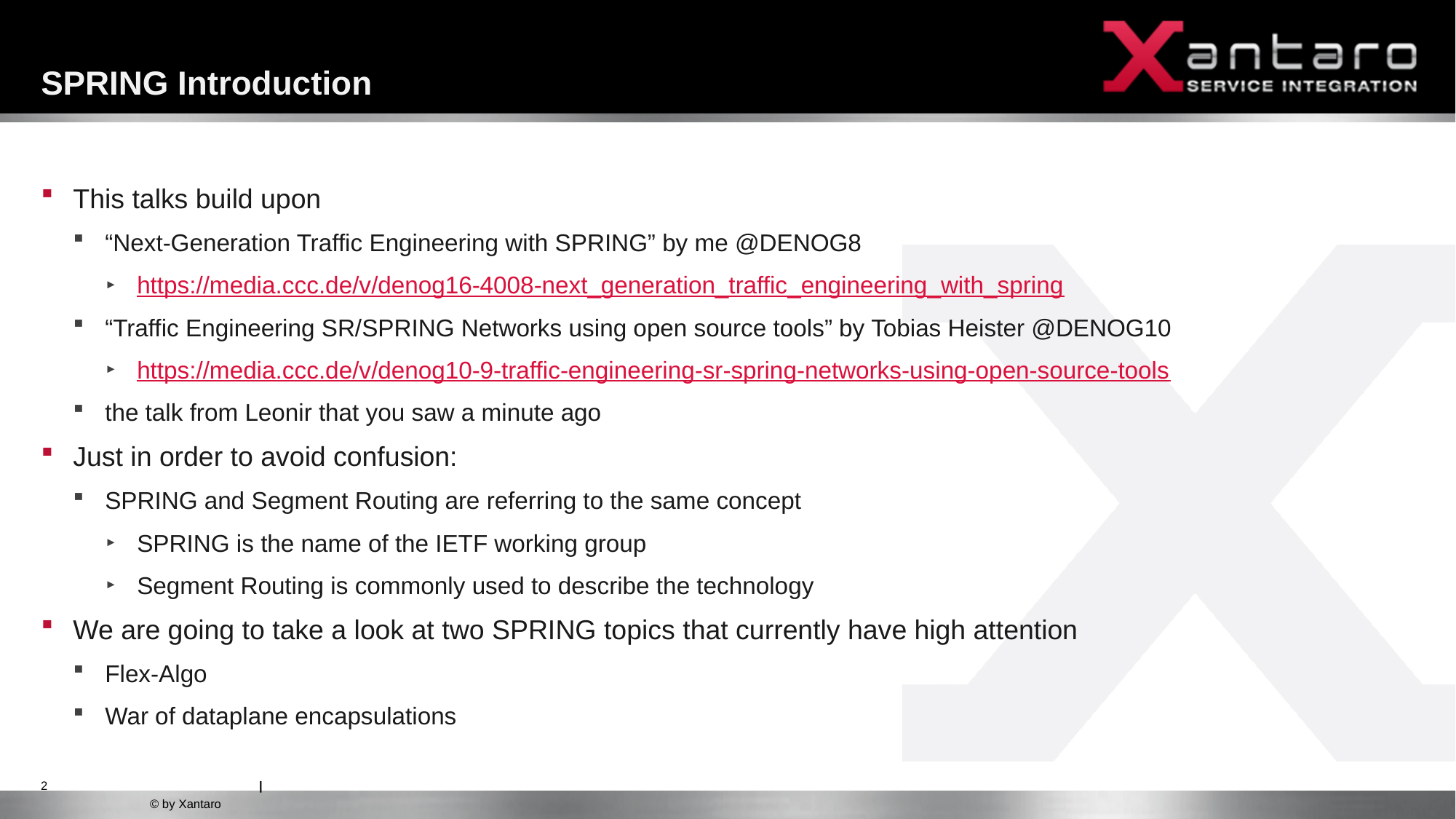

# SPRING Introduction
This talks build upon
“Next-Generation Traffic Engineering with SPRING” by me @DENOG8
https://media.ccc.de/v/denog16-4008-next_generation_traffic_engineering_with_spring
“Traffic Engineering SR/SPRING Networks using open source tools” by Tobias Heister @DENOG10
https://media.ccc.de/v/denog10-9-traffic-engineering-sr-spring-networks-using-open-source-tools
the talk from Leonir that you saw a minute ago
Just in order to avoid confusion:
SPRING and Segment Routing are referring to the same concept
SPRING is the name of the IETF working group
Segment Routing is commonly used to describe the technology
We are going to take a look at two SPRING topics that currently have high attention
Flex-Algo
War of dataplane encapsulations